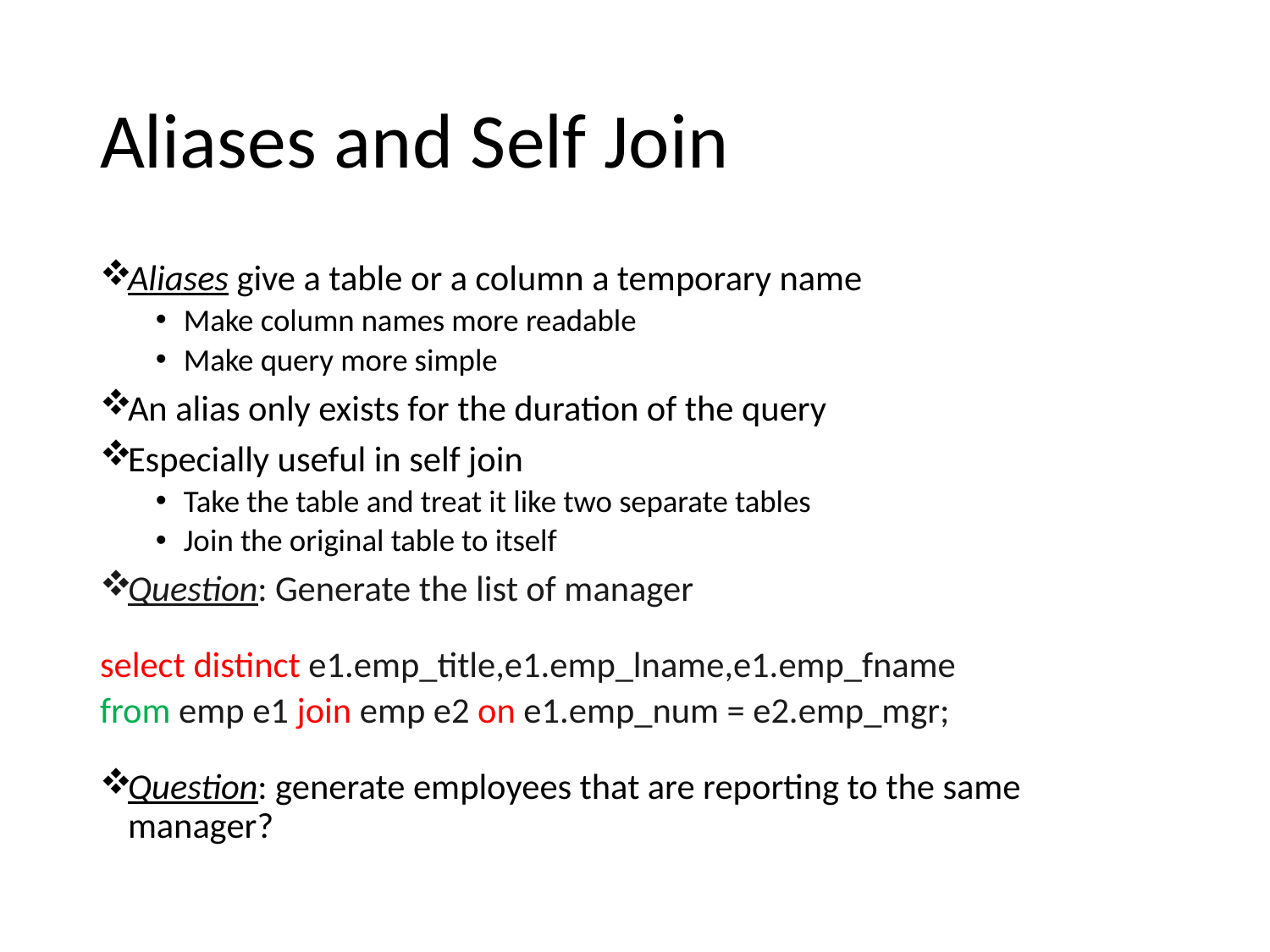

# Aliases and Self Join
Aliases give a table or a column a temporary name
Make column names more readable
Make query more simple
An alias only exists for the duration of the query
Especially useful in self join
Take the table and treat it like two separate tables
Join the original table to itself
Question: Generate the list of manager

select distinct e1.emp_title,e1.emp_lname,e1.emp_fname
from emp e1 join emp e2 on e1.emp_num = e2.emp_mgr;

Question: generate employees that are reporting to the same manager?